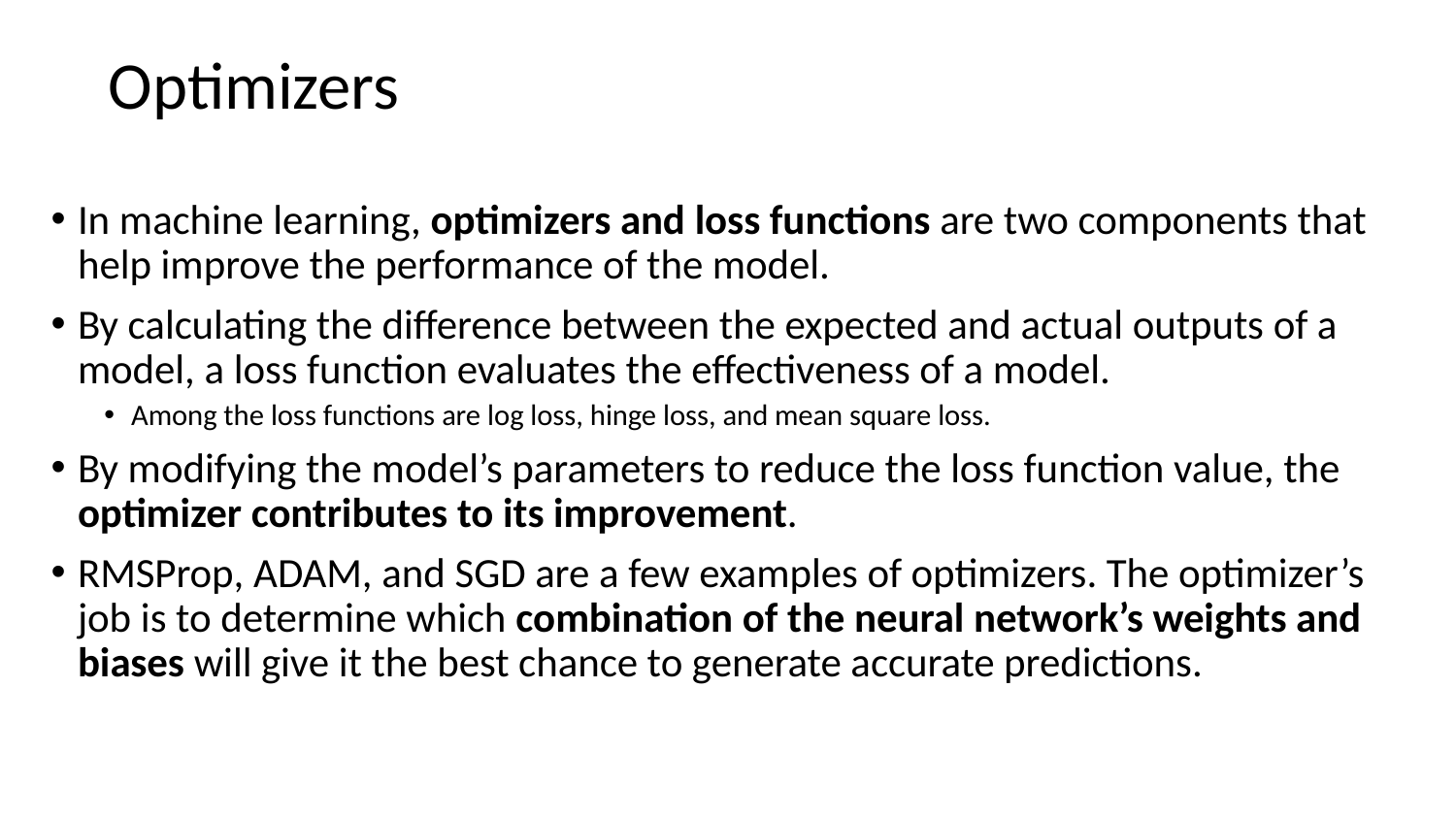

# Optimizers
In machine learning, optimizers and loss functions are two components that help improve the performance of the model.
By calculating the difference between the expected and actual outputs of a model, a loss function evaluates the effectiveness of a model.
Among the loss functions are log loss, hinge loss, and mean square loss.
By modifying the model’s parameters to reduce the loss function value, the optimizer contributes to its improvement.
RMSProp, ADAM, and SGD are a few examples of optimizers. The optimizer’s job is to determine which combination of the neural network’s weights and biases will give it the best chance to generate accurate predictions.